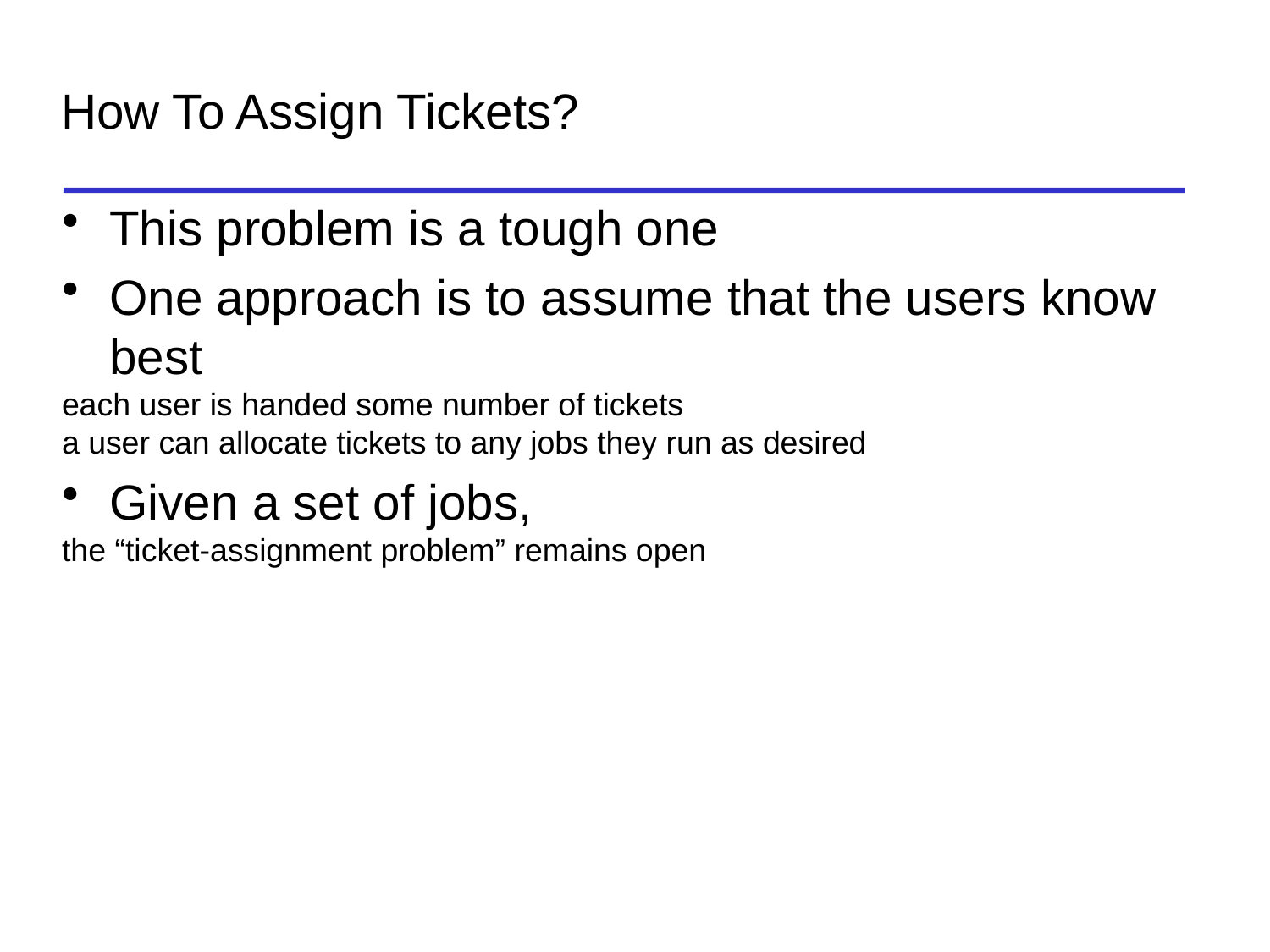

How To Assign Tickets?
This problem is a tough one
One approach is to assume that the users know best
each user is handed some number of tickets
a user can allocate tickets to any jobs they run as desired
Given a set of jobs,
the “ticket-assignment problem” remains open